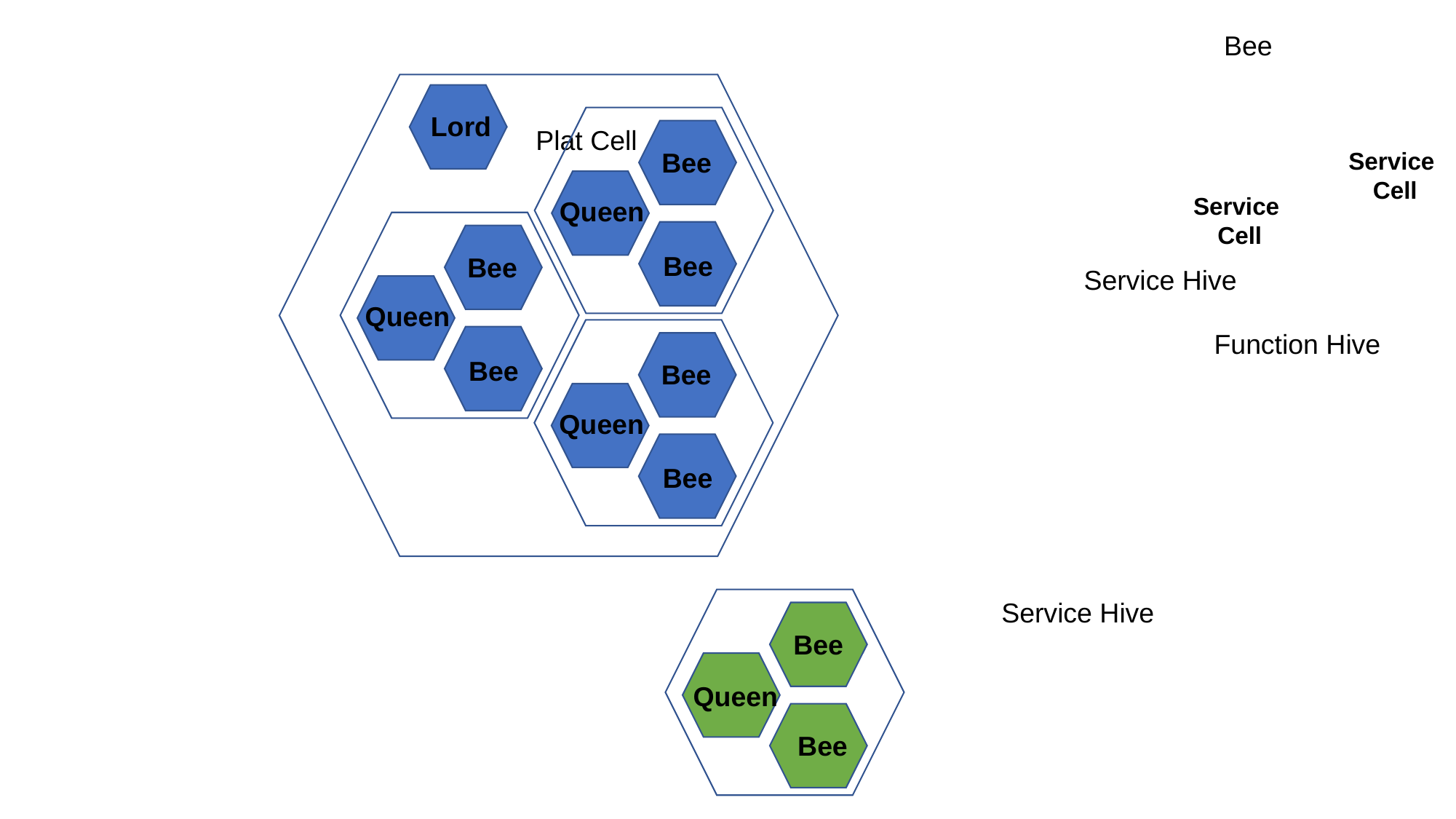

Bee

Lord

Bee
Queen
Bee
Plat Cell
Service
 Cell
Service
 Cell

Bee
Queen
Bee
Service Hive

Bee
Queen
Bee
Function Hive

Bee
Queen
Bee
Service Hive